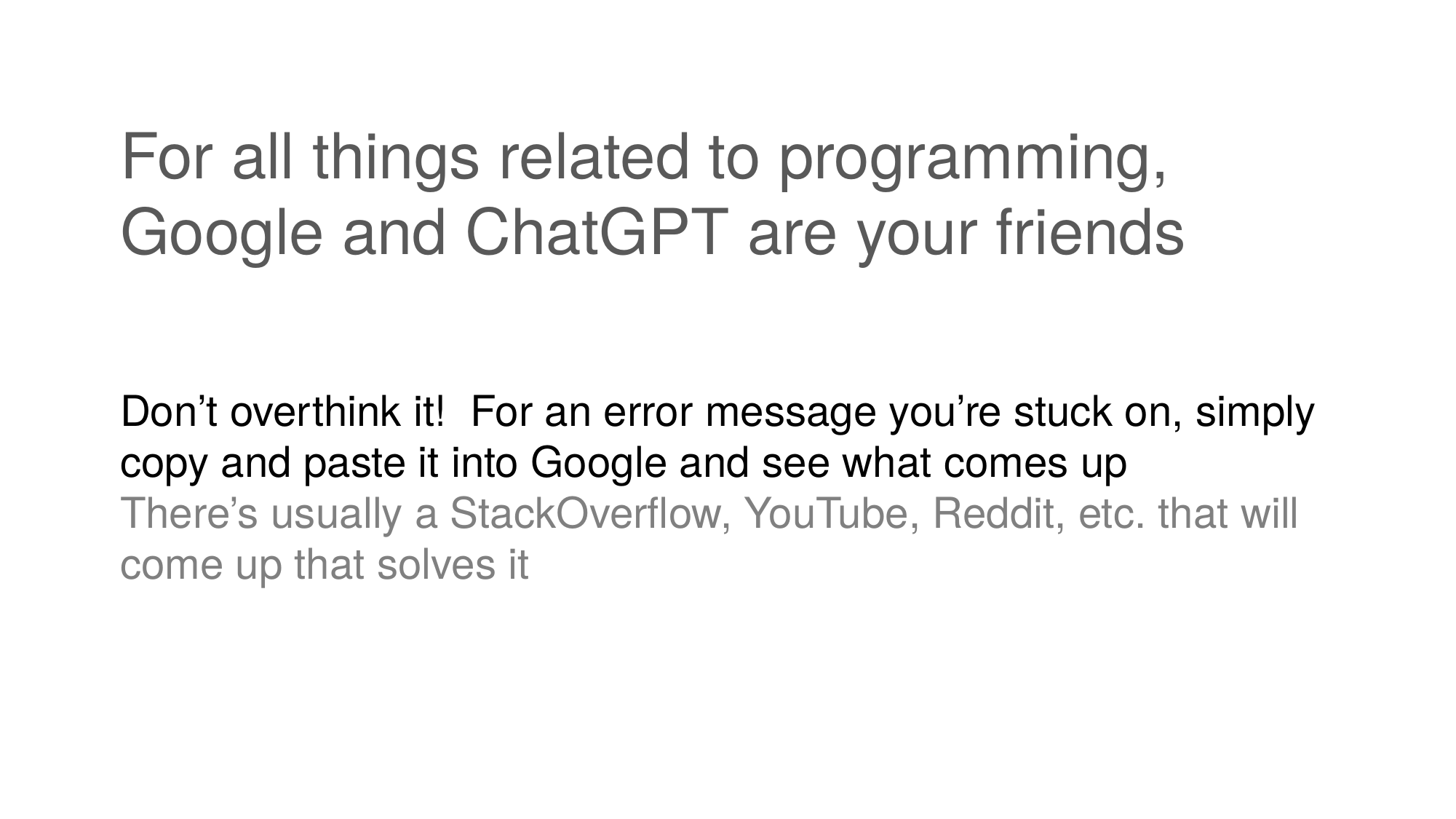

# For all things related to programming, Google and ChatGPT are your friends

Don’t overthink it!  For an error message you’re stuck on, simply copy and paste it into Google and see what comes up
There’s usually a StackOverflow, YouTube, Reddit, etc. that will come up that solves it